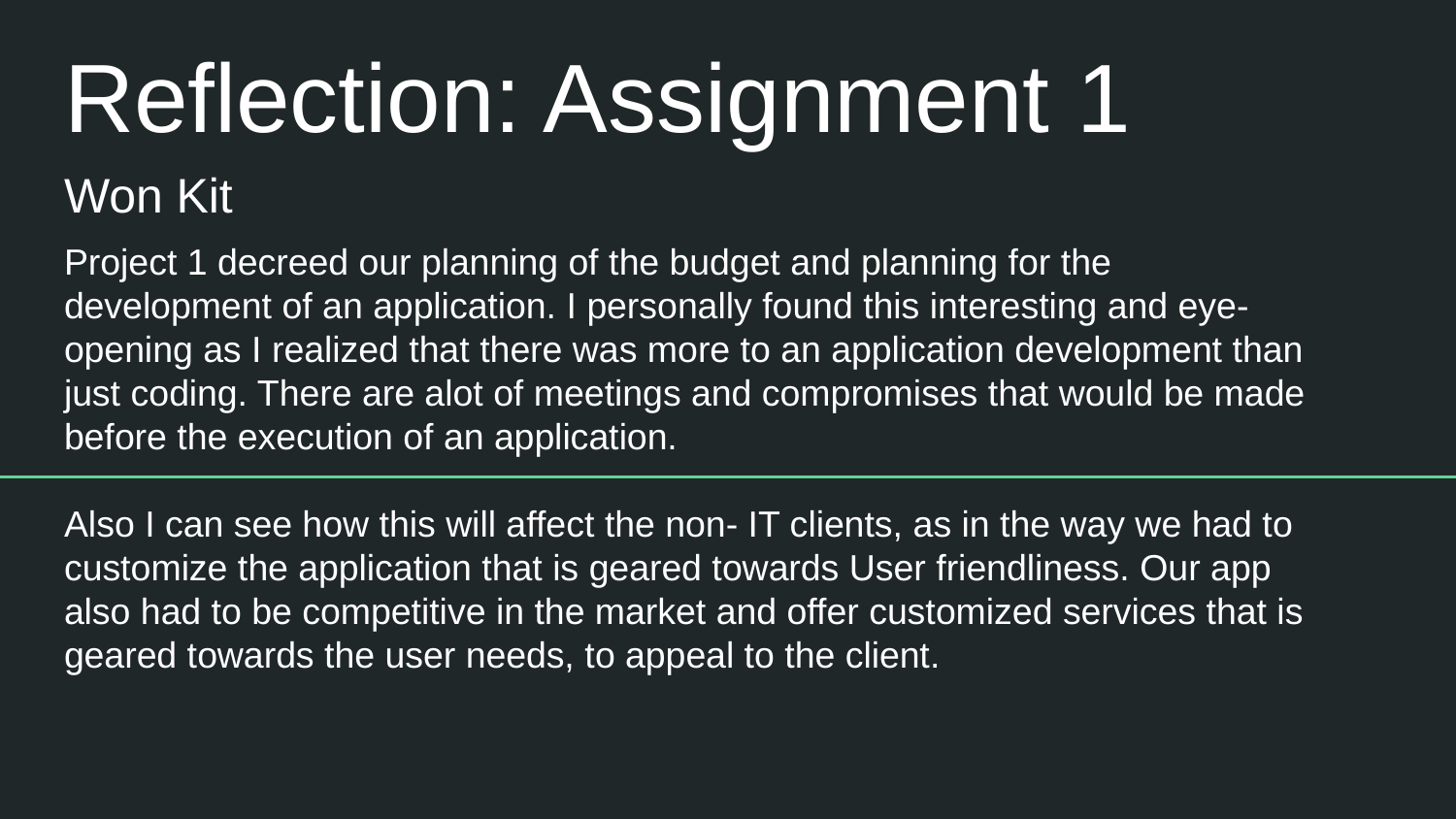

# Reflection: Assignment 1
Won Kit
Project 1 decreed our planning of the budget and planning for the development of an application. I personally found this interesting and eye-opening as I realized that there was more to an application development than just coding. There are alot of meetings and compromises that would be made before the execution of an application.

Also I can see how this will affect the non- IT clients, as in the way we had to customize the application that is geared towards User friendliness. Our app also had to be competitive in the market and offer customized services that is geared towards the user needs, to appeal to the client.